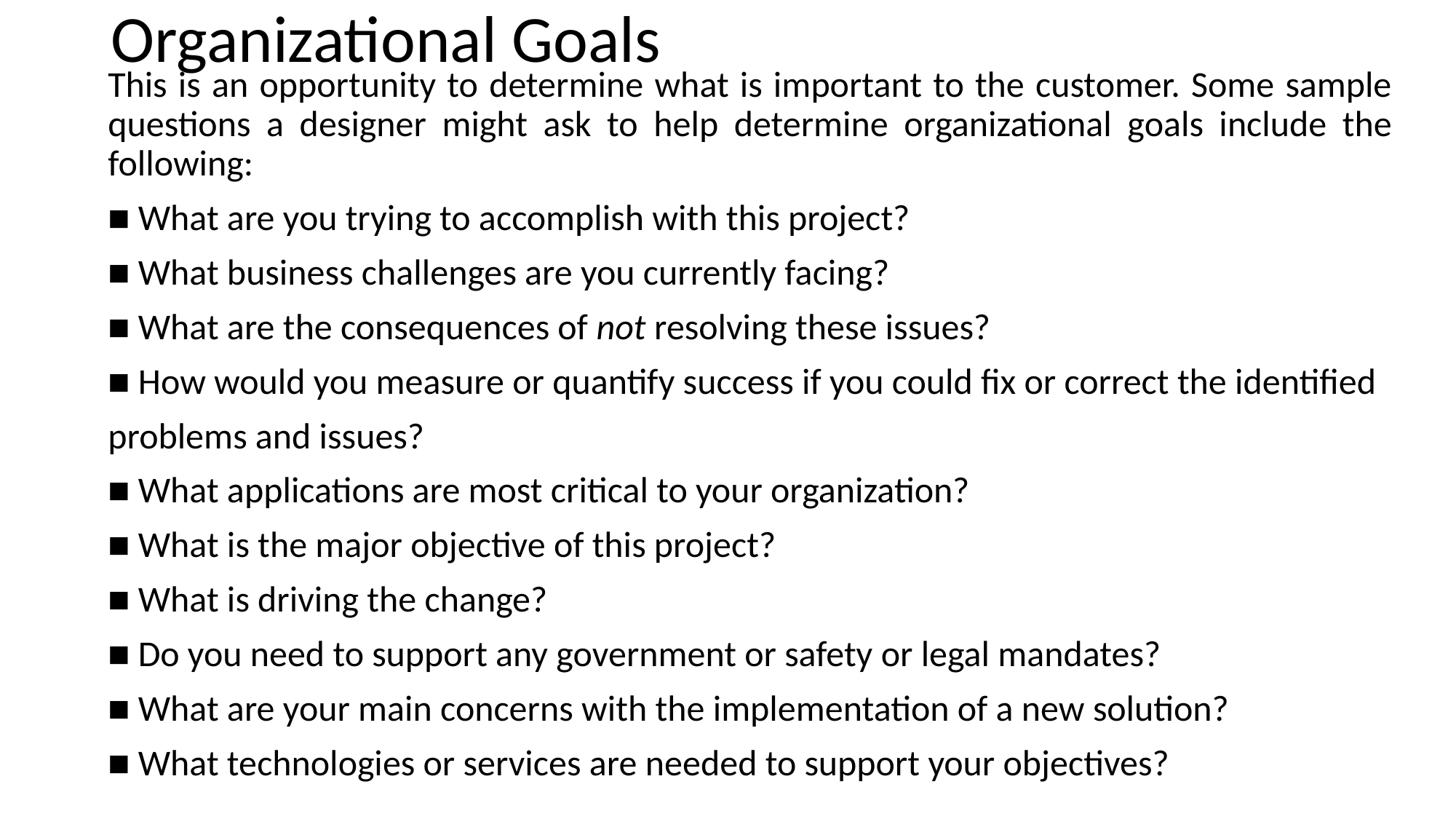

# Organizational Goals
This is an opportunity to determine what is important to the customer. Some sample questions a designer might ask to help determine organizational goals include the following:
■ What are you trying to accomplish with this project?
■ What business challenges are you currently facing?
■ What are the consequences of not resolving these issues?
■ How would you measure or quantify success if you could fix or correct the identified
problems and issues?
■ What applications are most critical to your organization?
■ What is the major objective of this project?
■ What is driving the change?
■ Do you need to support any government or safety or legal mandates?
■ What are your main concerns with the implementation of a new solution?
■ What technologies or services are needed to support your objectives?